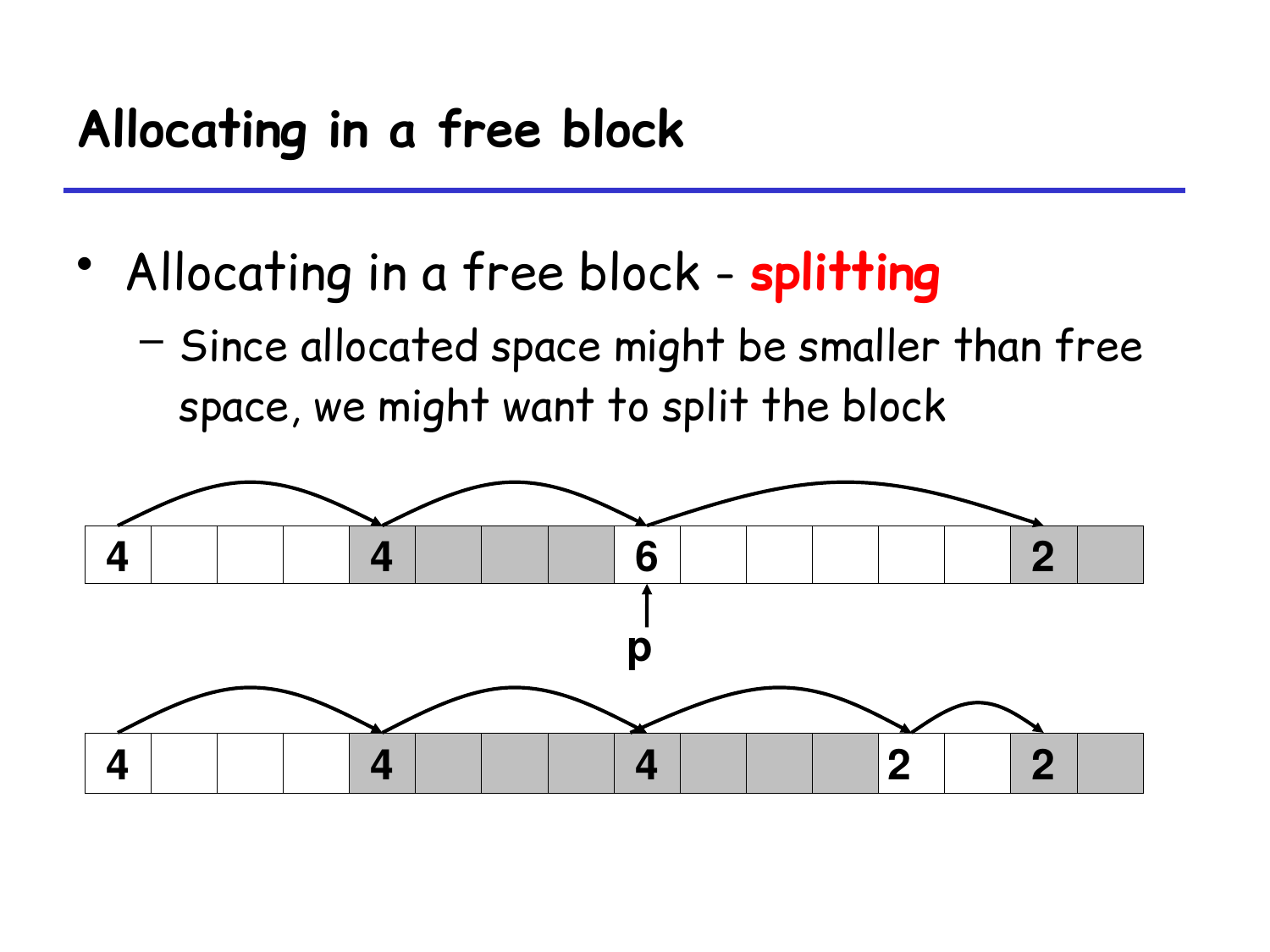

# Allocating in a free block
Allocating in a free block - splitting
Since allocated space might be smaller than free space, we might want to split the block

4

4

6

2

p

2
4

4

4

2

63